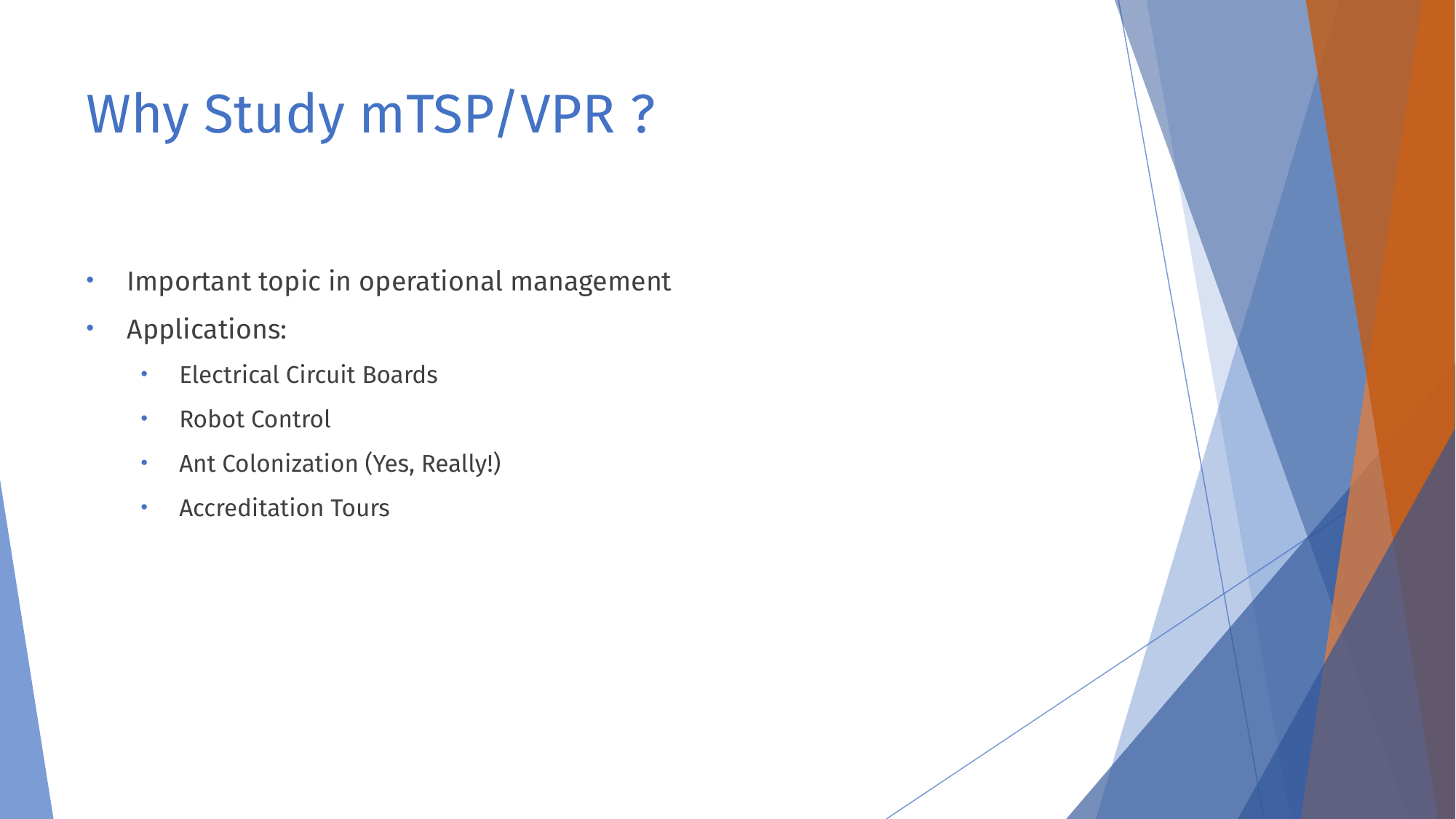

# Why Study mTSP/VPR ?
Important topic in operational management
Applications:
Electrical Circuit Boards
Robot Control
Ant Colonization (Yes, Really!)
Accreditation Tours